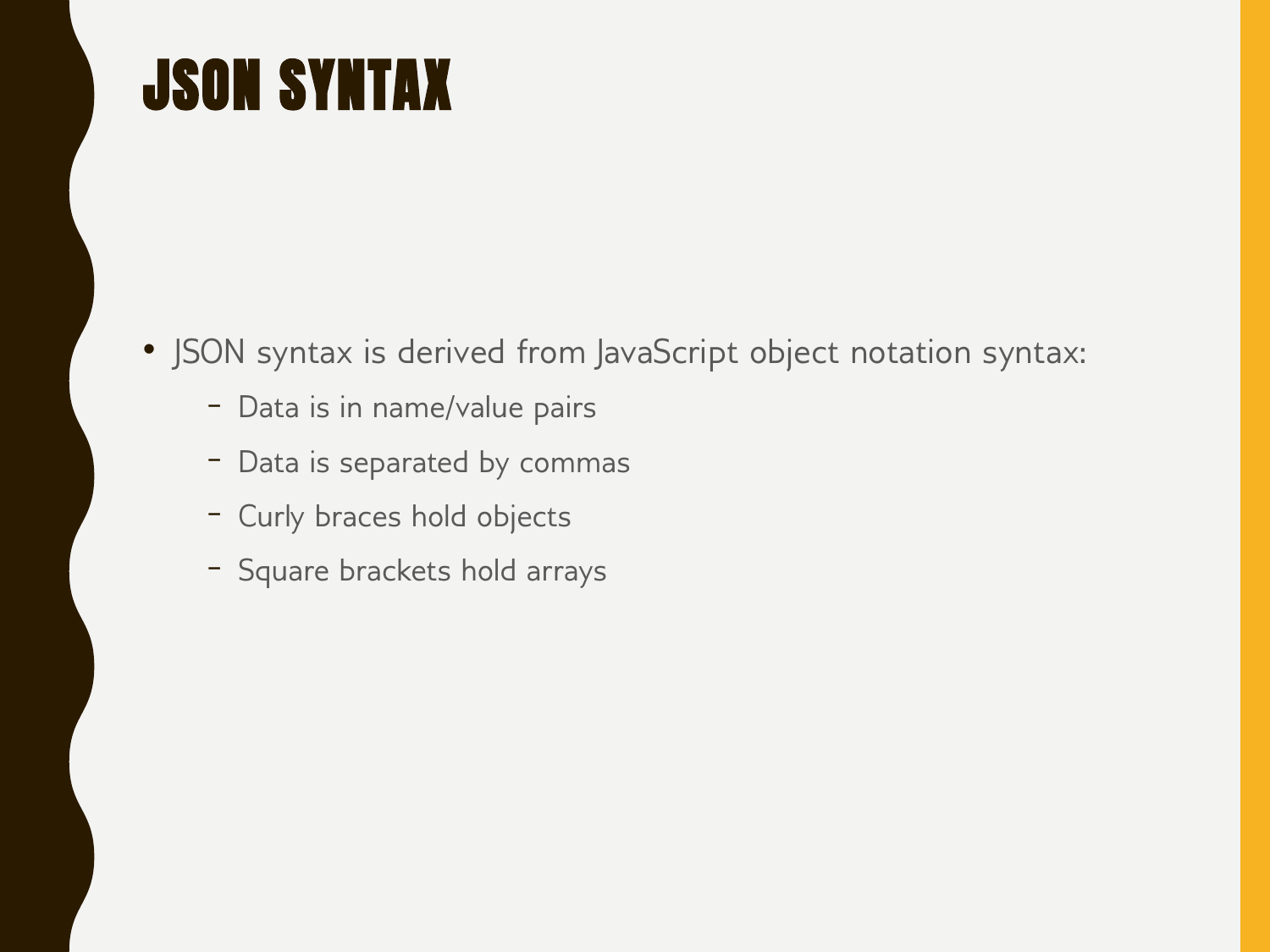

# JSON Syntax
JSON syntax is derived from JavaScript object notation syntax:
Data is in name/value pairs
Data is separated by commas
Curly braces hold objects
Square brackets hold arrays